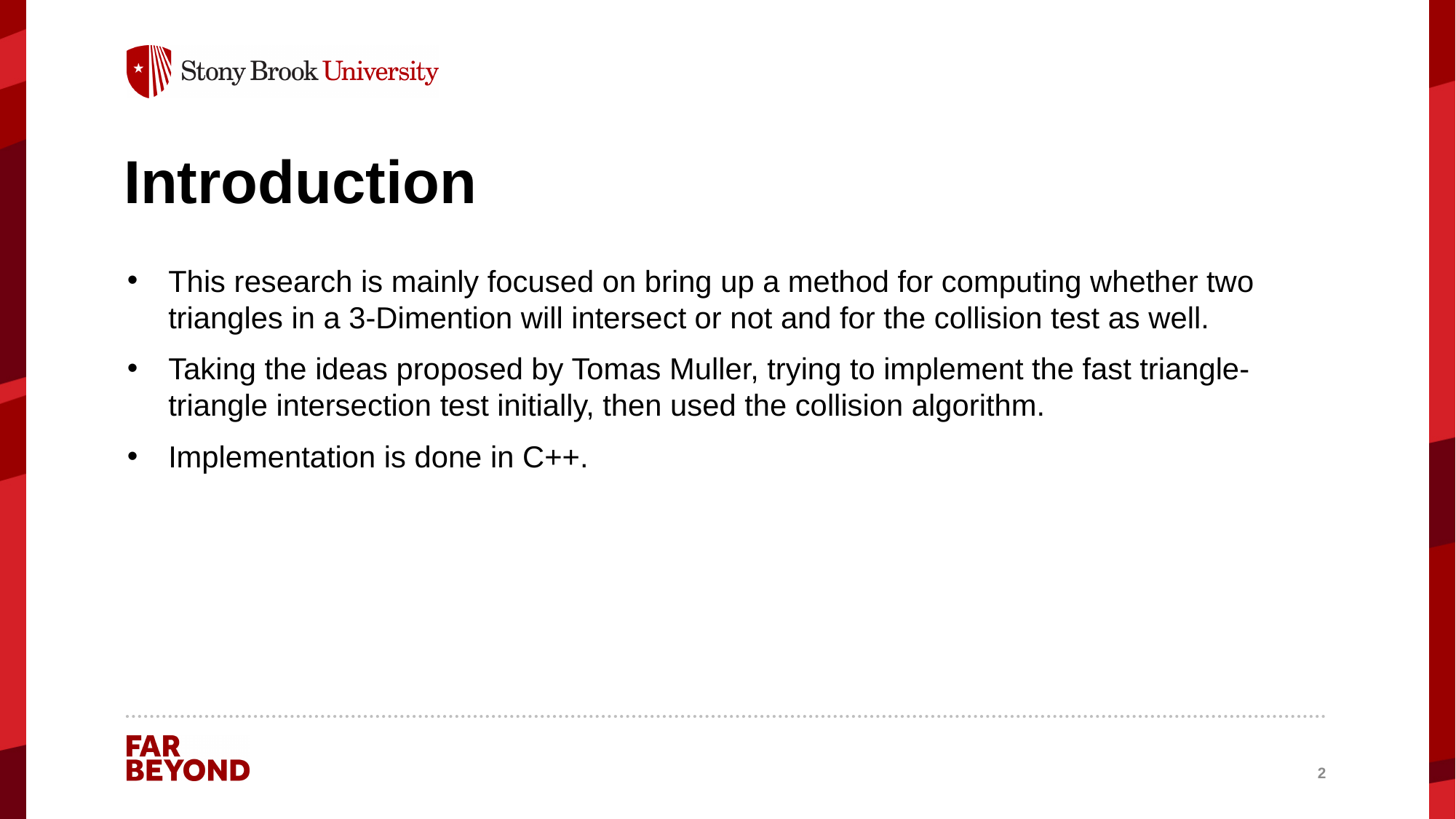

# Introduction
This research is mainly focused on bring up a method for computing whether two triangles in a 3-Dimention will intersect or not and for the collision test as well.
Taking the ideas proposed by Tomas Muller, trying to implement the fast triangle-triangle intersection test initially, then used the collision algorithm.
Implementation is done in C++.
2